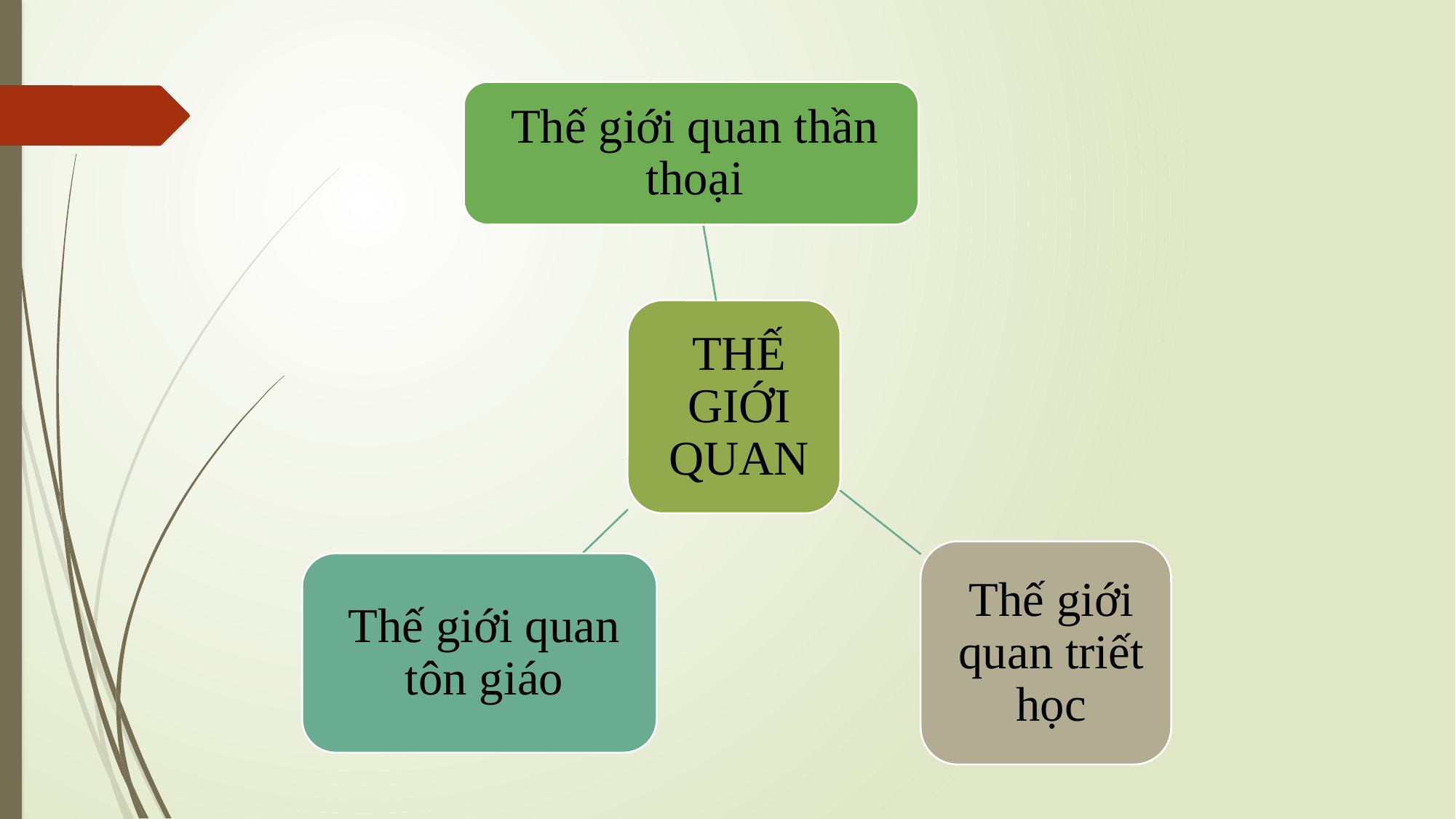

THẾ GIỚI QUAN
Thế giới quan thần thoại
Thế giới quan triết học
Thế giới quan tôn giáo